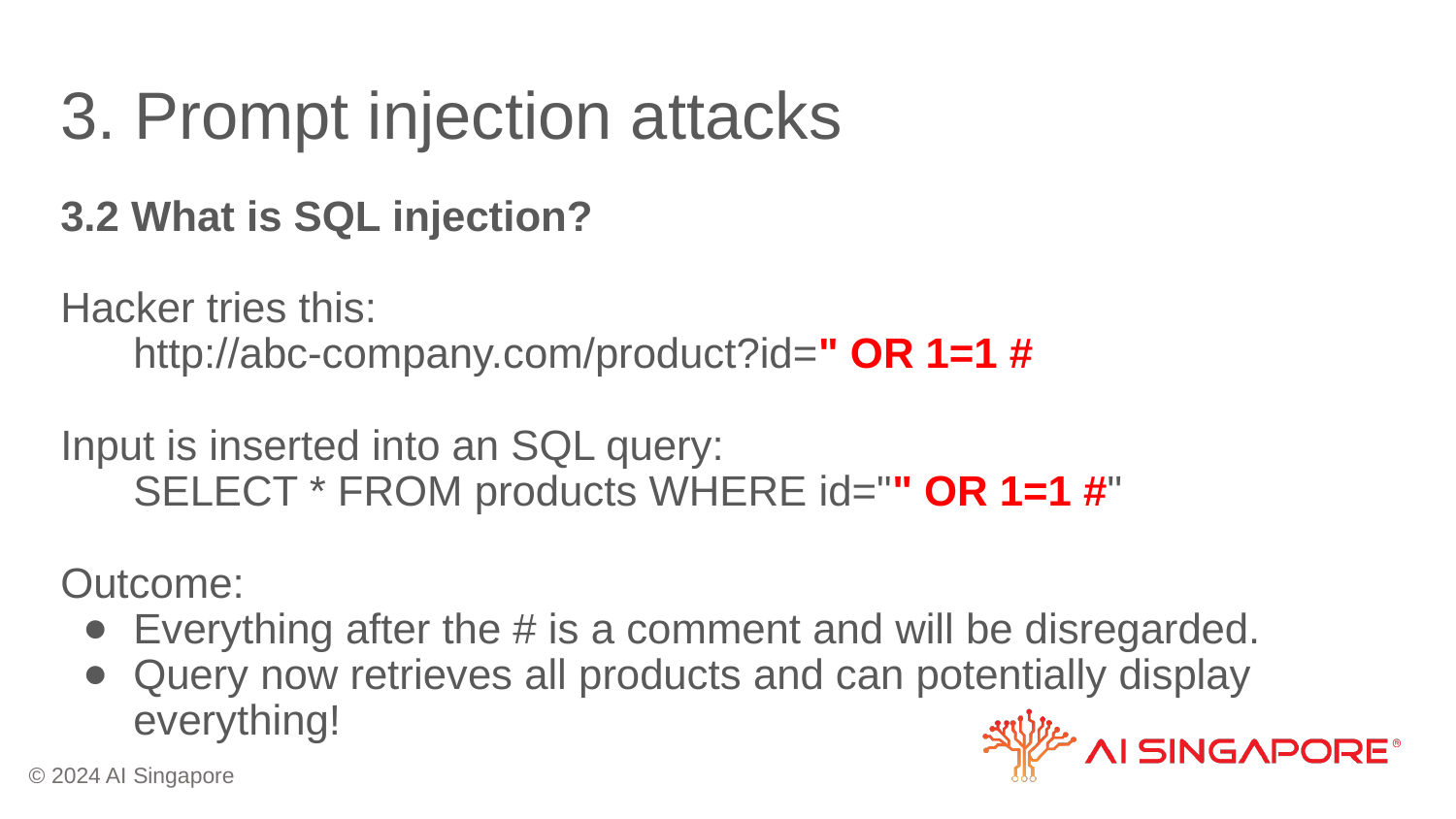

# 3. Prompt injection attacks
3.2 What is SQL injection?

Hacker tries this:
http://abc-company.com/product?id=" OR 1=1 #

Input is inserted into an SQL query:
SELECT * FROM products WHERE id="" OR 1=1 #"

Outcome:
Everything after the # is a comment and will be disregarded.
Query now retrieves all products and can potentially display everything!